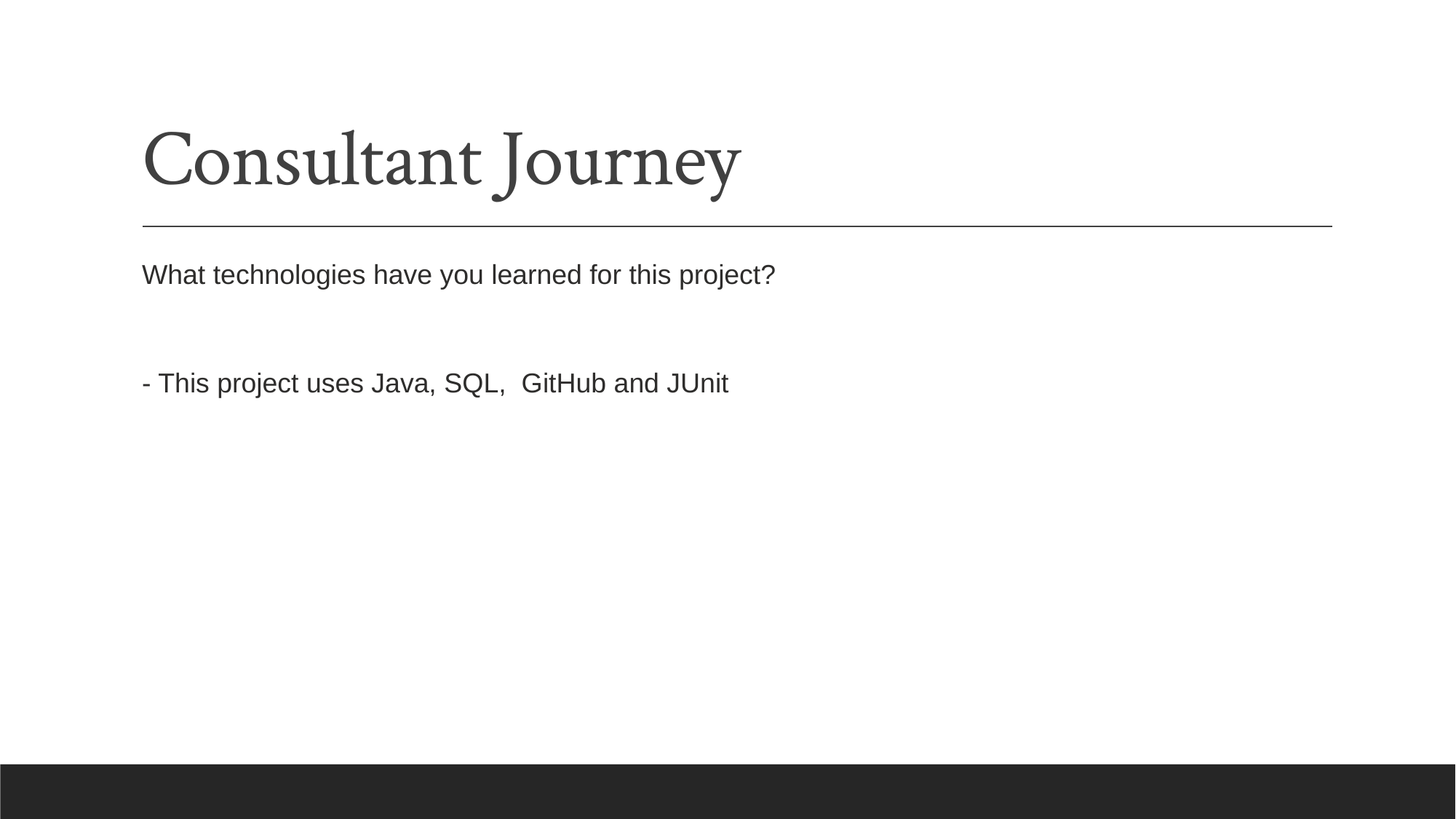

# Consultant Journey
What technologies have you learned for this project?

- This project uses Java, SQL,  GitHub and JUnit